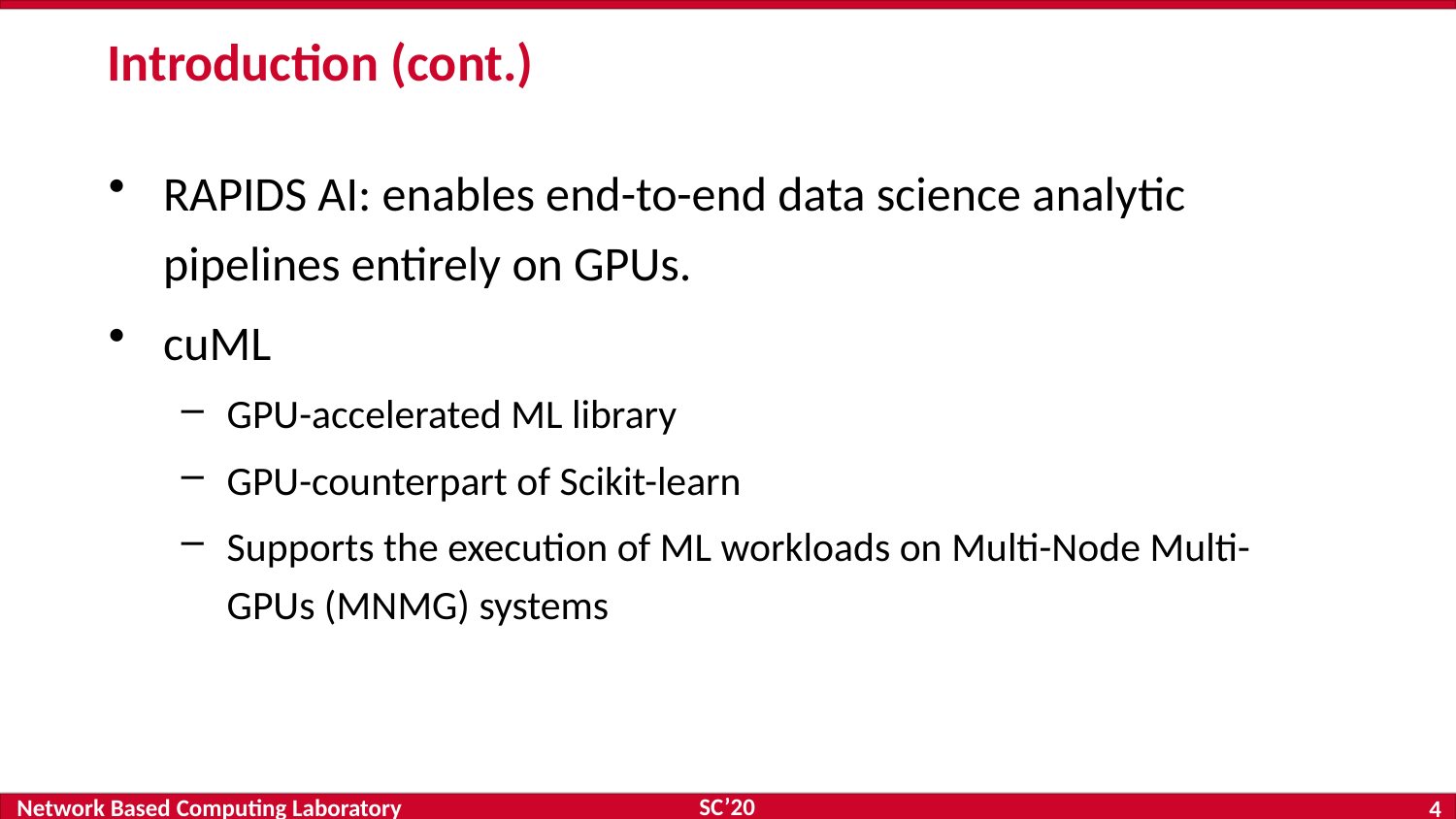

# Introduction (cont.)
RAPIDS AI: enables end-to-end data science analytic pipelines entirely on GPUs.
cuML
GPU-accelerated ML library
GPU-counterpart of Scikit-learn
Supports the execution of ML workloads on Multi-Node Multi-GPUs (MNMG) systems